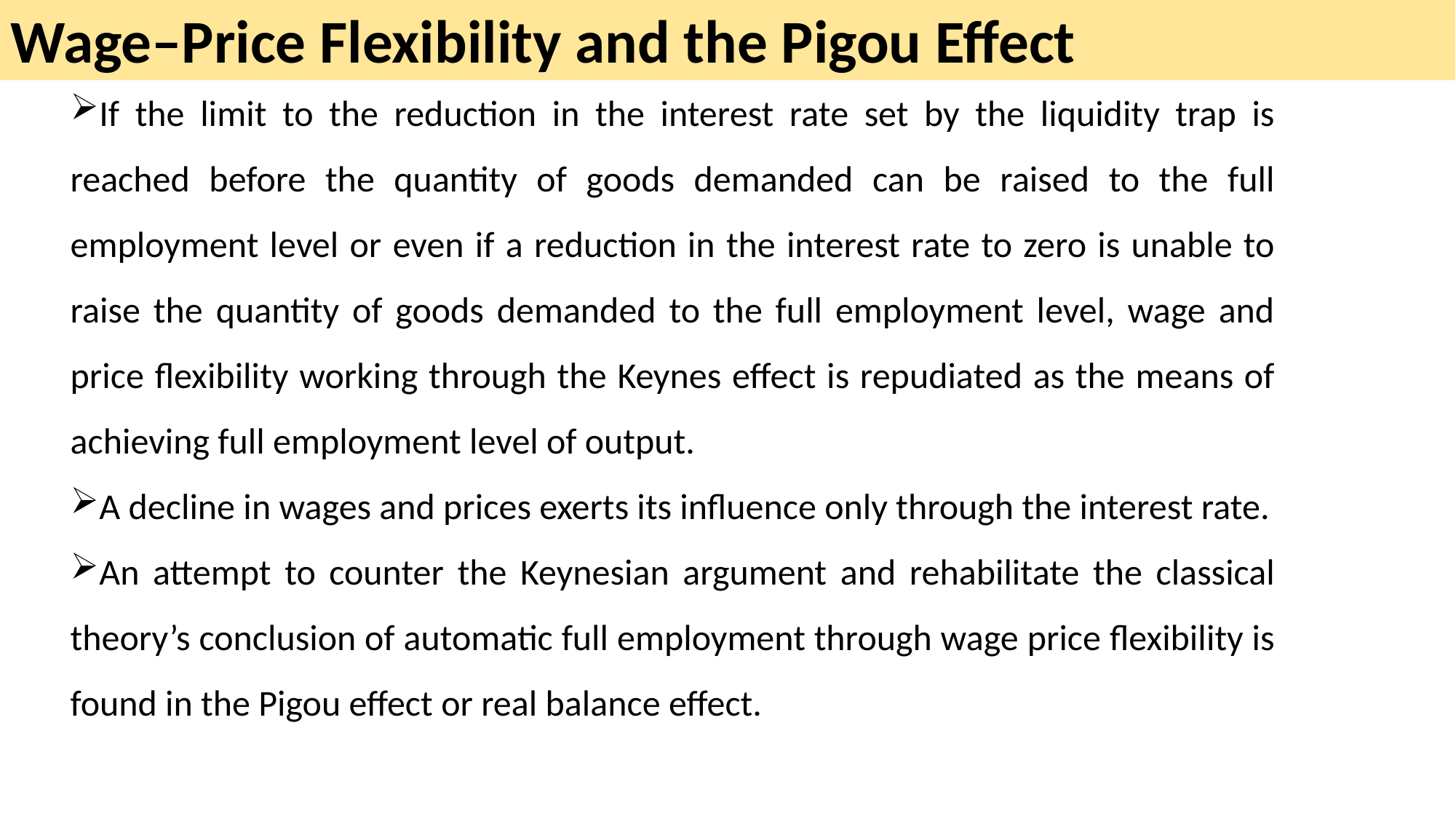

Wage–Price Flexibility and the Pigou Effect
If the limit to the reduction in the interest rate set by the liquidity trap is reached before the quantity of goods demanded can be raised to the full employment level or even if a reduction in the interest rate to zero is unable to raise the quantity of goods demanded to the full employment level, wage and price flexibility working through the Keynes effect is repudiated as the means of achieving full employment level of output.
A decline in wages and prices exerts its influence only through the interest rate.
An attempt to counter the Keynesian argument and rehabilitate the classical theory’s conclusion of automatic full employment through wage price flexibility is found in the Pigou effect or real balance effect.